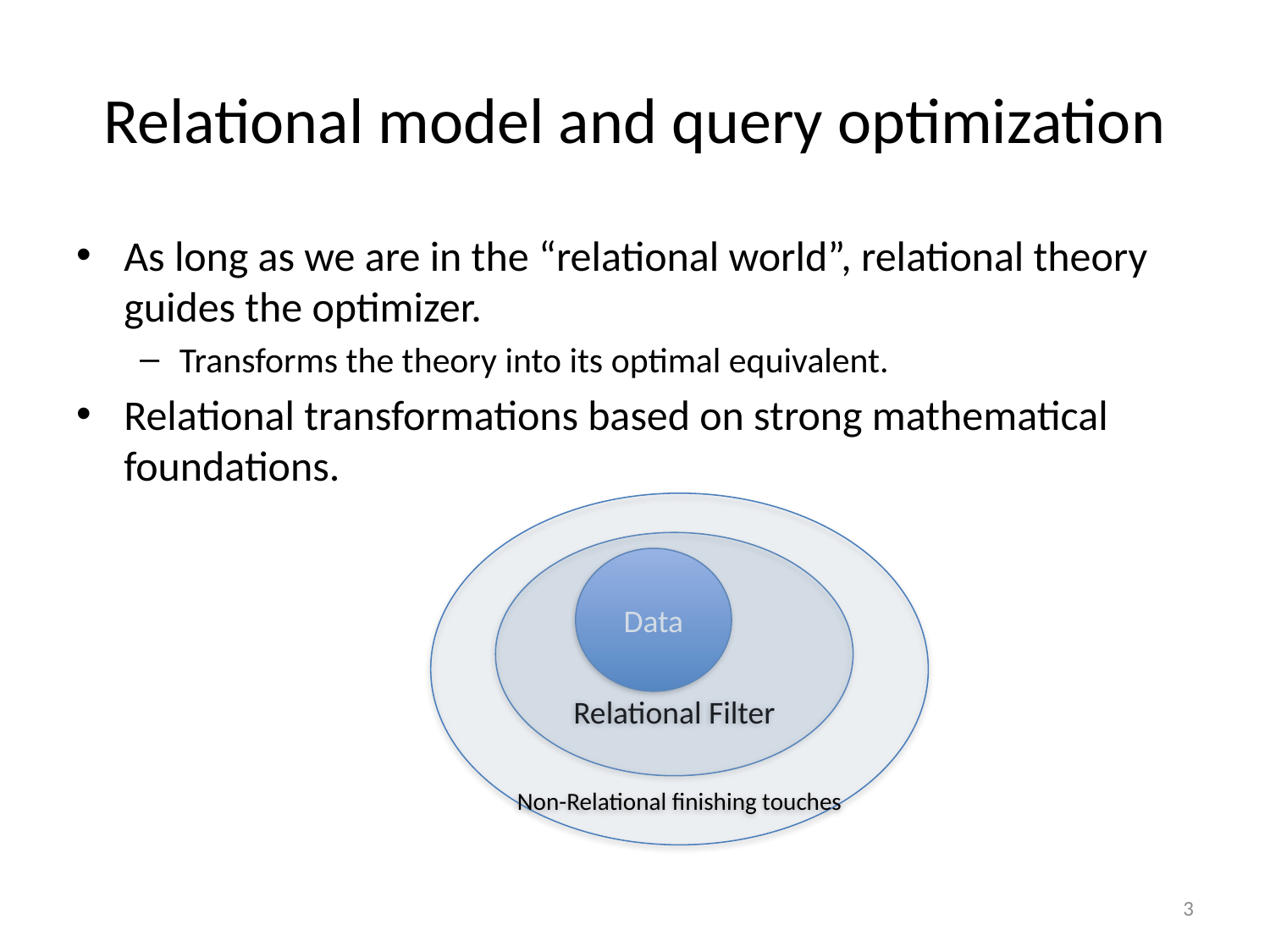

# Relational model and query optimization
As long as we are in the “relational world”, relational theory guides the optimizer.
Transforms the theory into its optimal equivalent.
Relational transformations based on strong mathematical foundations.

Non-Relational finishing touches

Relational Filter
Data
3